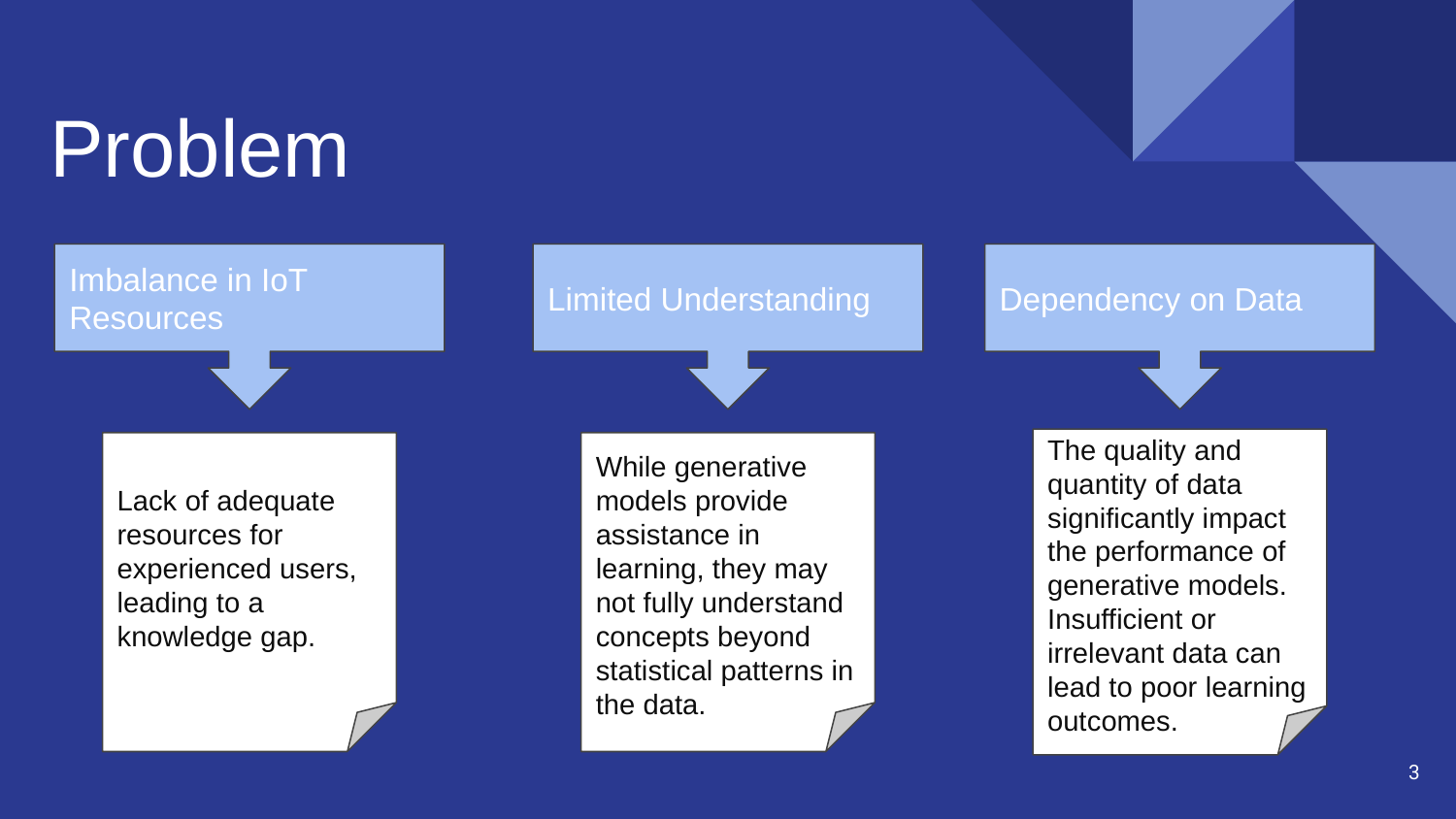

# Problem
Imbalance in IoT Resources
Limited Understanding
Dependency on Data

The quality and quantity of data significantly impact the performance of generative models. Insufficient or irrelevant data can lead to poor learning outcomes.
Lack of adequate resources for experienced users, leading to a knowledge gap.

While generative models provide assistance in learning, they may not fully understand concepts beyond statistical patterns in the data.

3